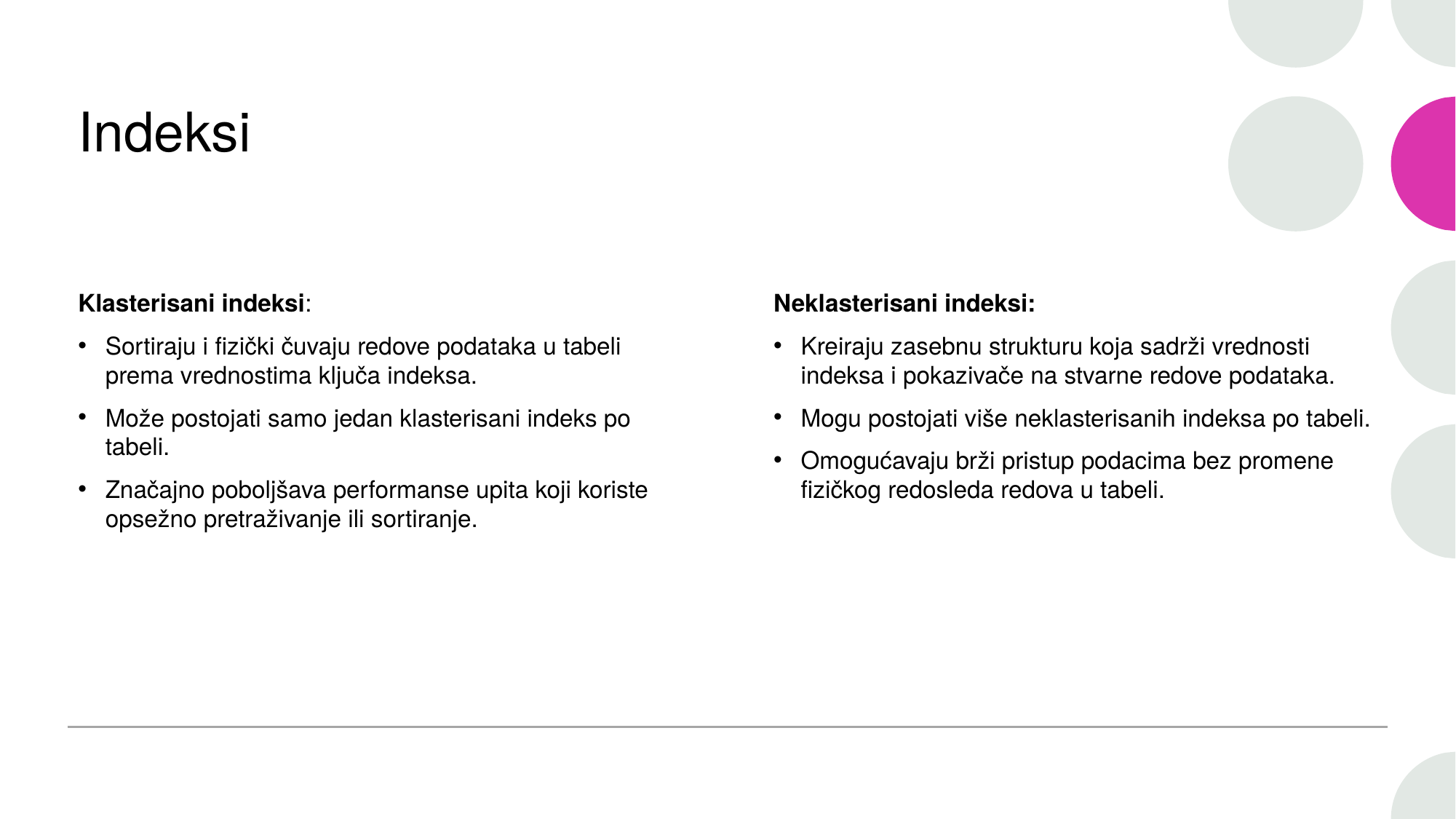

# Indeksi
Klasterisani indeksi:
Sortiraju i fizički čuvaju redove podataka u tabeli prema vrednostima ključa indeksa.
Može postojati samo jedan klasterisani indeks po tabeli.
Značajno poboljšava performanse upita koji koriste opsežno pretraživanje ili sortiranje.

Neklasterisani indeksi:
Kreiraju zasebnu strukturu koja sadrži vrednosti indeksa i pokazivače na stvarne redove podataka.
Mogu postojati više neklasterisanih indeksa po tabeli.
Omogućavaju brži pristup podacima bez promene fizičkog redosleda redova u tabeli.